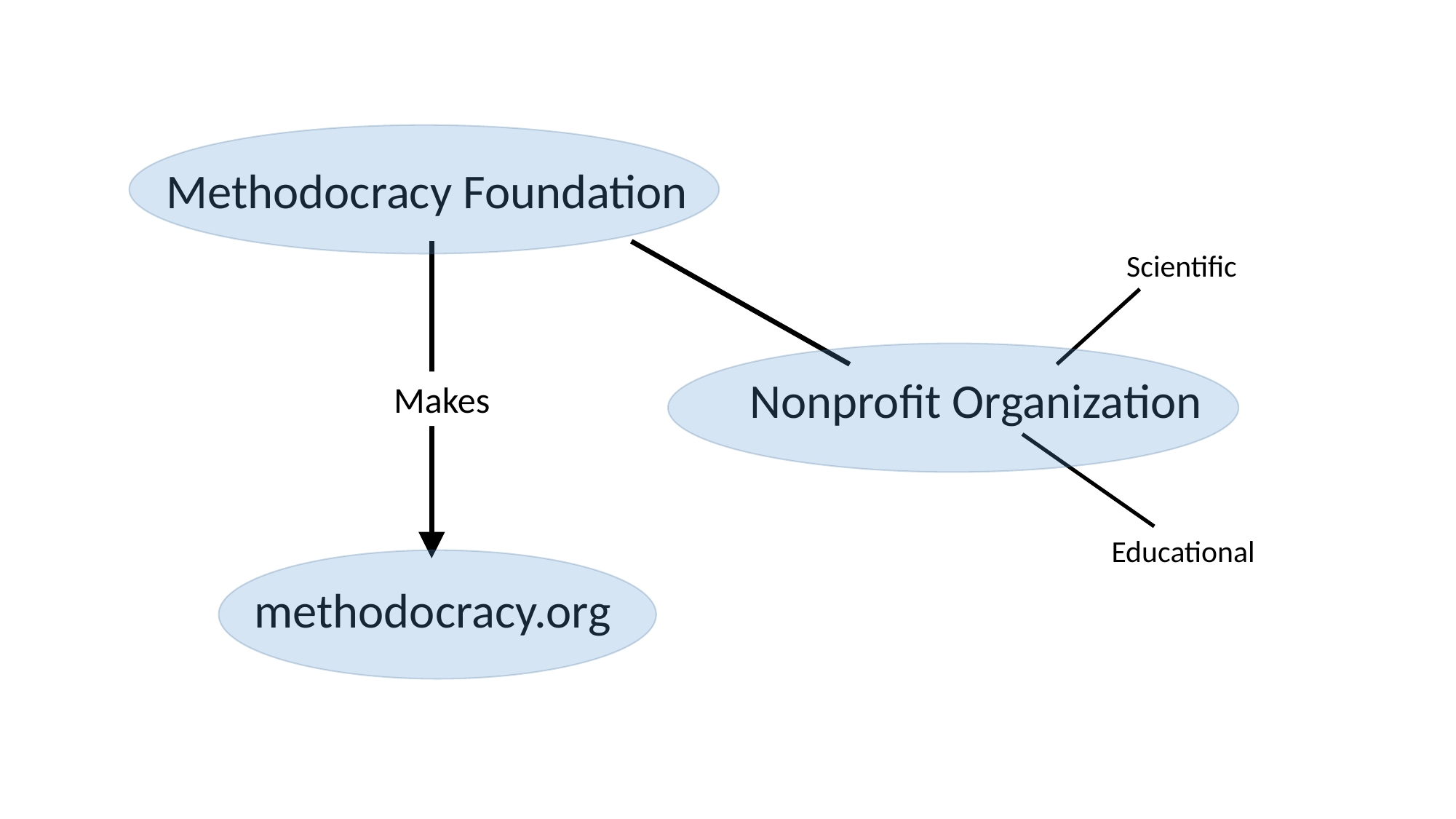

Methodocracy Foundation
Scientific

Nonprofit Organization
Makes
Educational

methodocracy.org